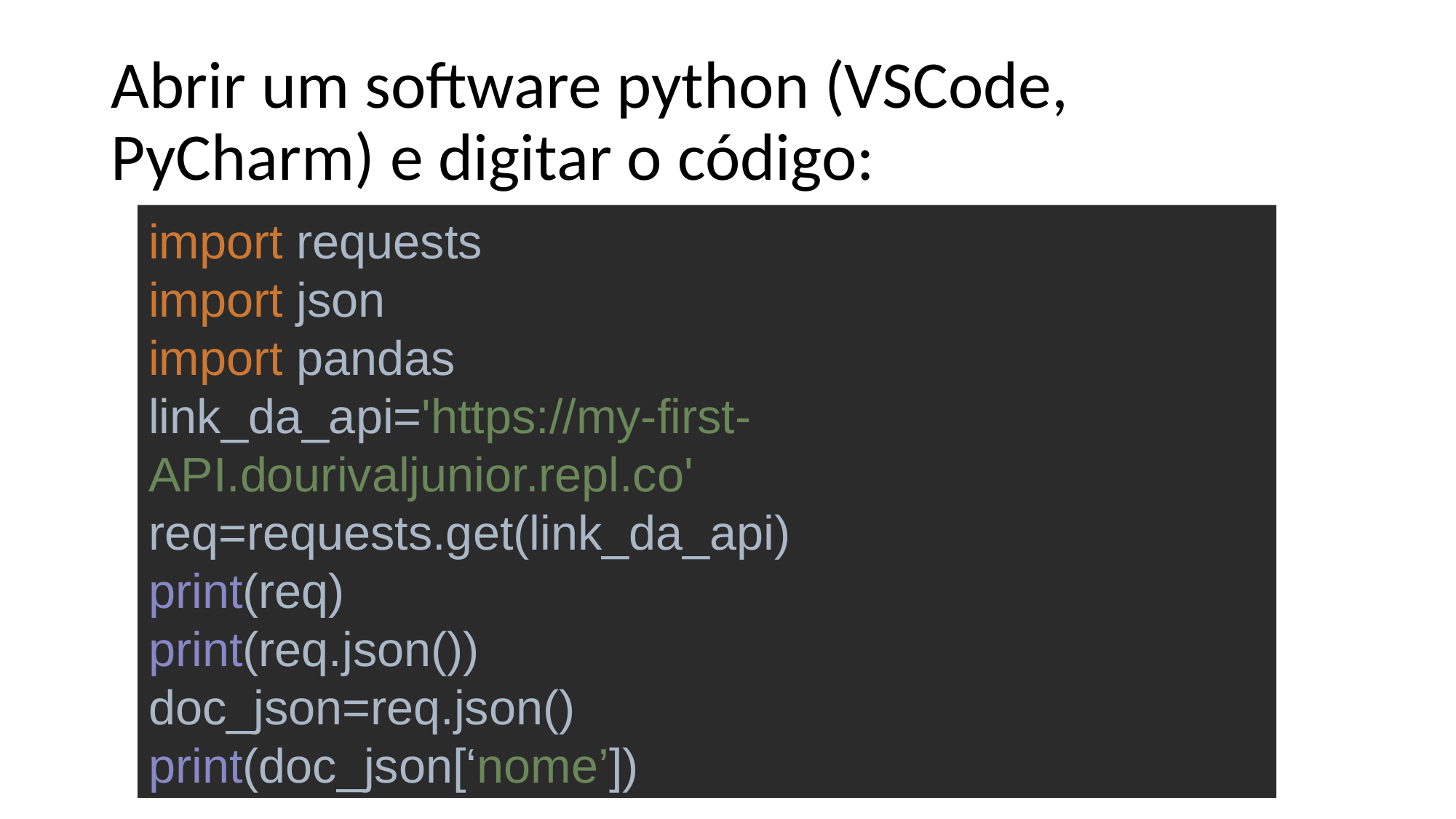

# Abrir um software python (VSCode, PyCharm) e digitar o código:
import requests
import json
import pandas
link_da_api='https://my-first-API.dourivaljunior.repl.co'
req=requests.get(link_da_api)
print(req)
print(req.json())
doc_json=req.json()
print(doc_json[‘nome’])